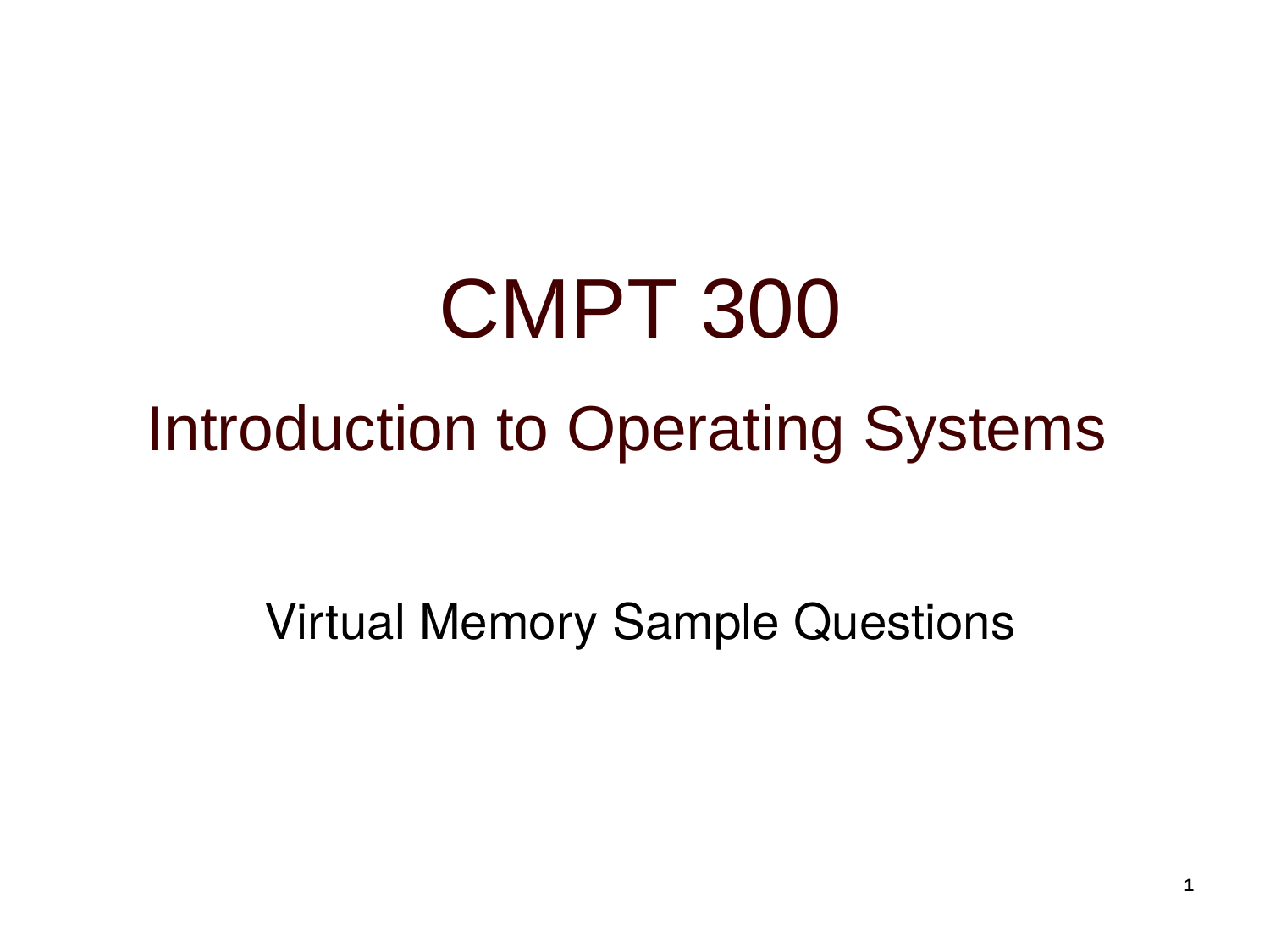

# CMPT 300 Introduction to Operating Systems

Virtual Memory Sample Questions

1